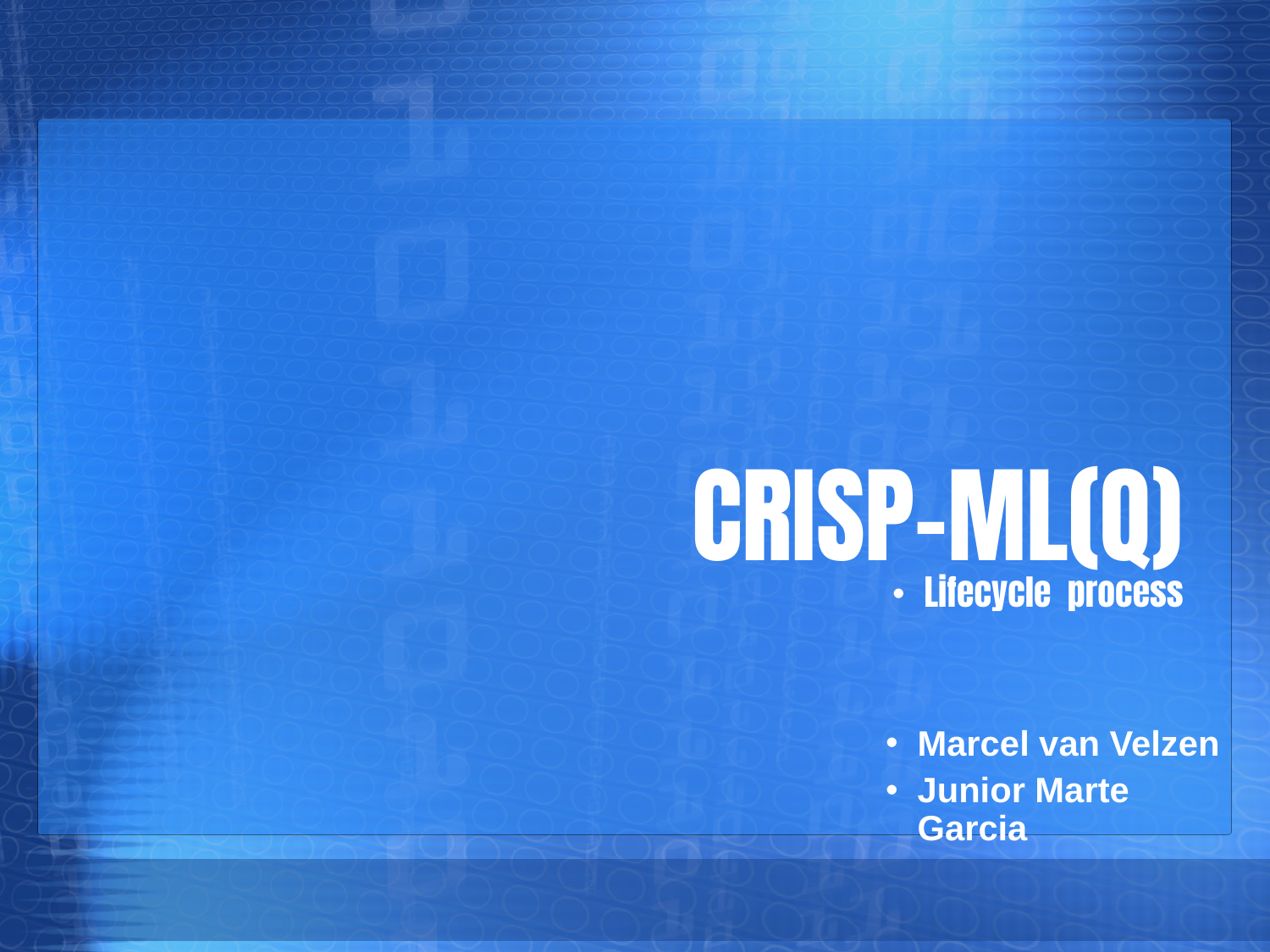

# CRISP-ML(Q)
Lifecycle  process
Marcel van Velzen
Junior Marte Garcia